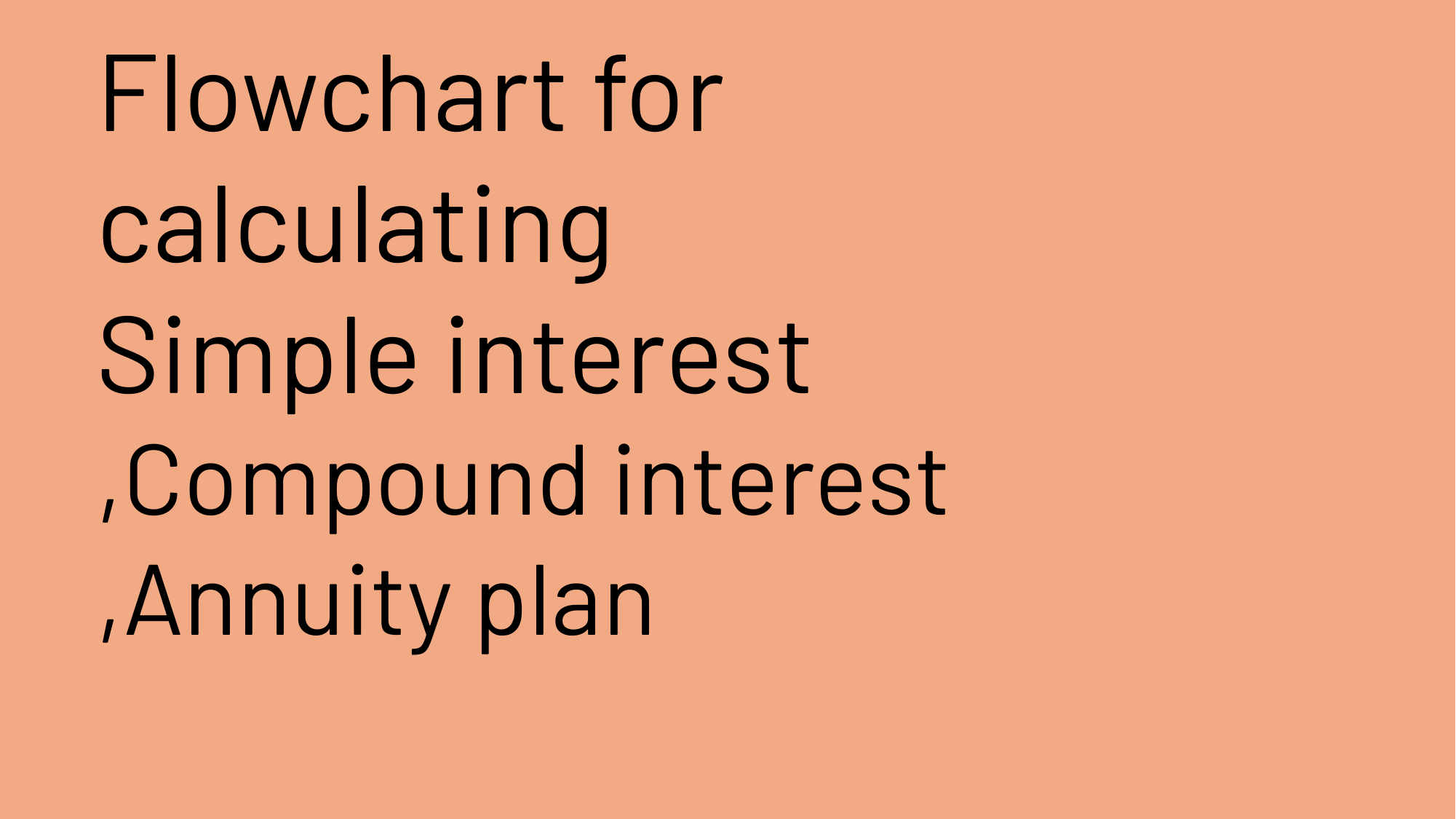

Flowchart for calculating
Simple interest
,Compound interest
,Annuity plan